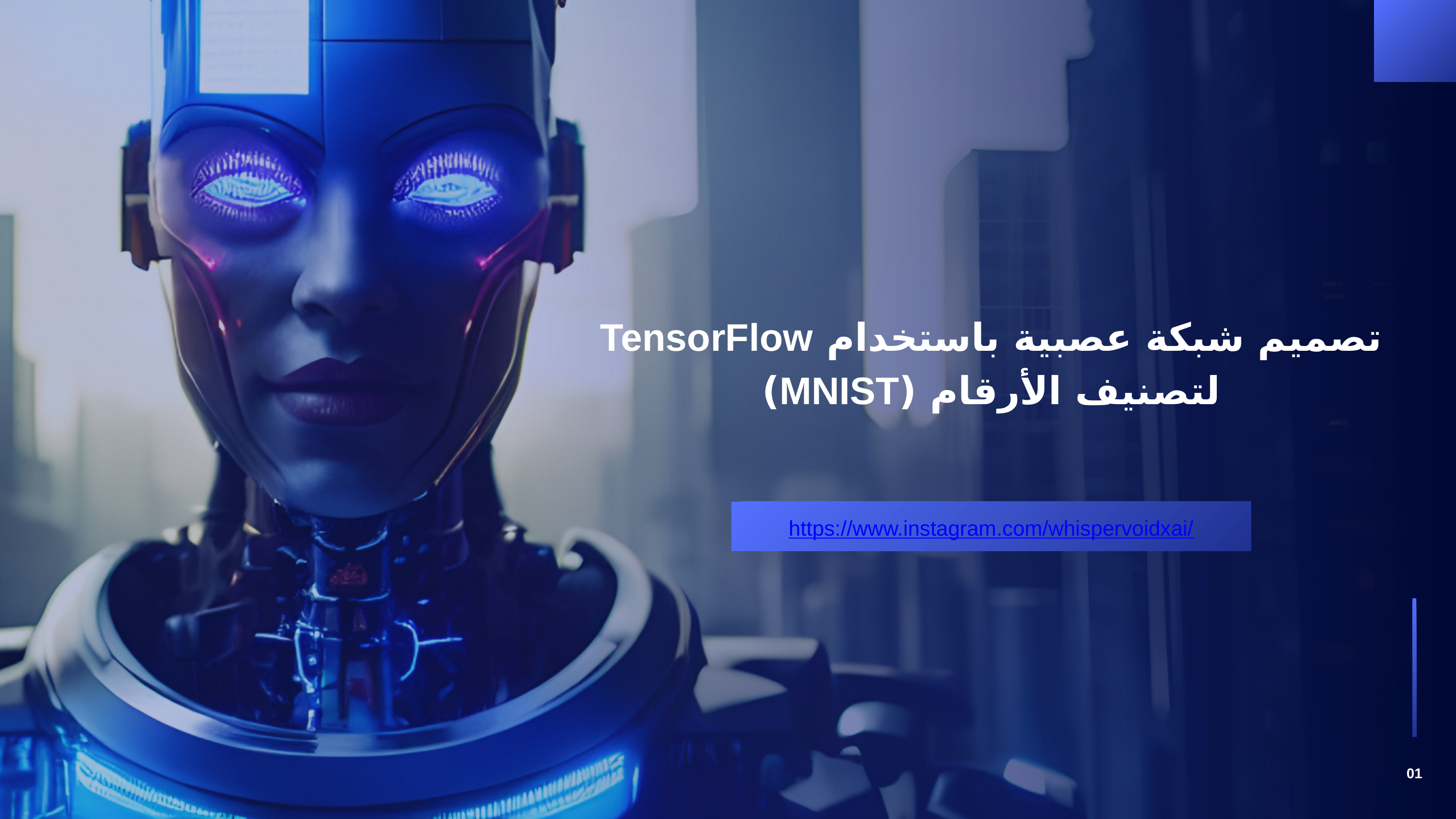

تصميم شبكة عصبية باستخدام TensorFlow لتصنيف الأرقام (MNIST)

https://www.instagram.com/whispervoidxai/

01